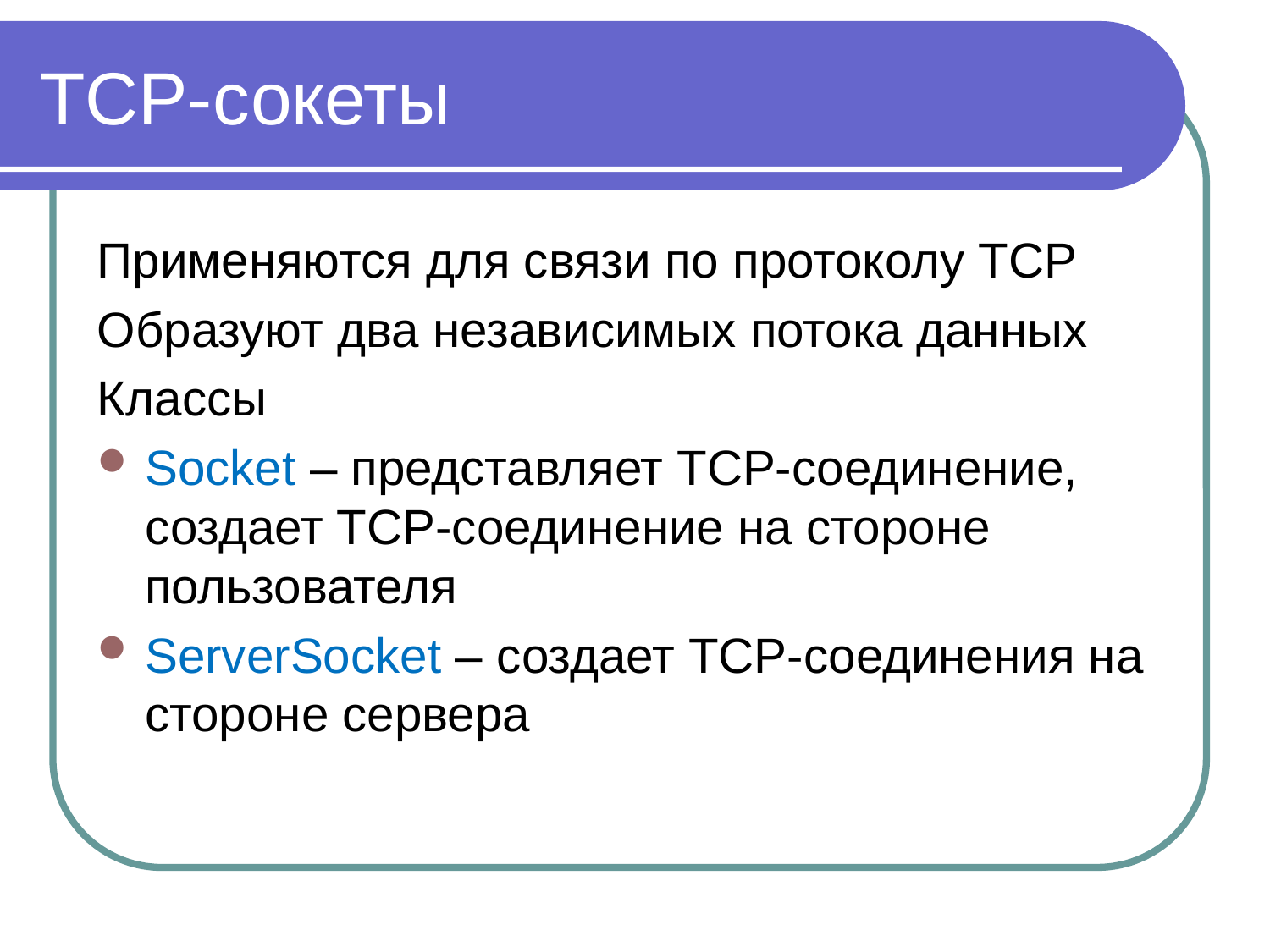

# TCP-сокеты
Применяются для связи по протоколу TCP
Образуют два независимых потока данных
Классы
Socket – представляет TCP-соединение, создает TCP-соединение на стороне пользователя
ServerSocket – создает TCP-соединения на стороне сервера